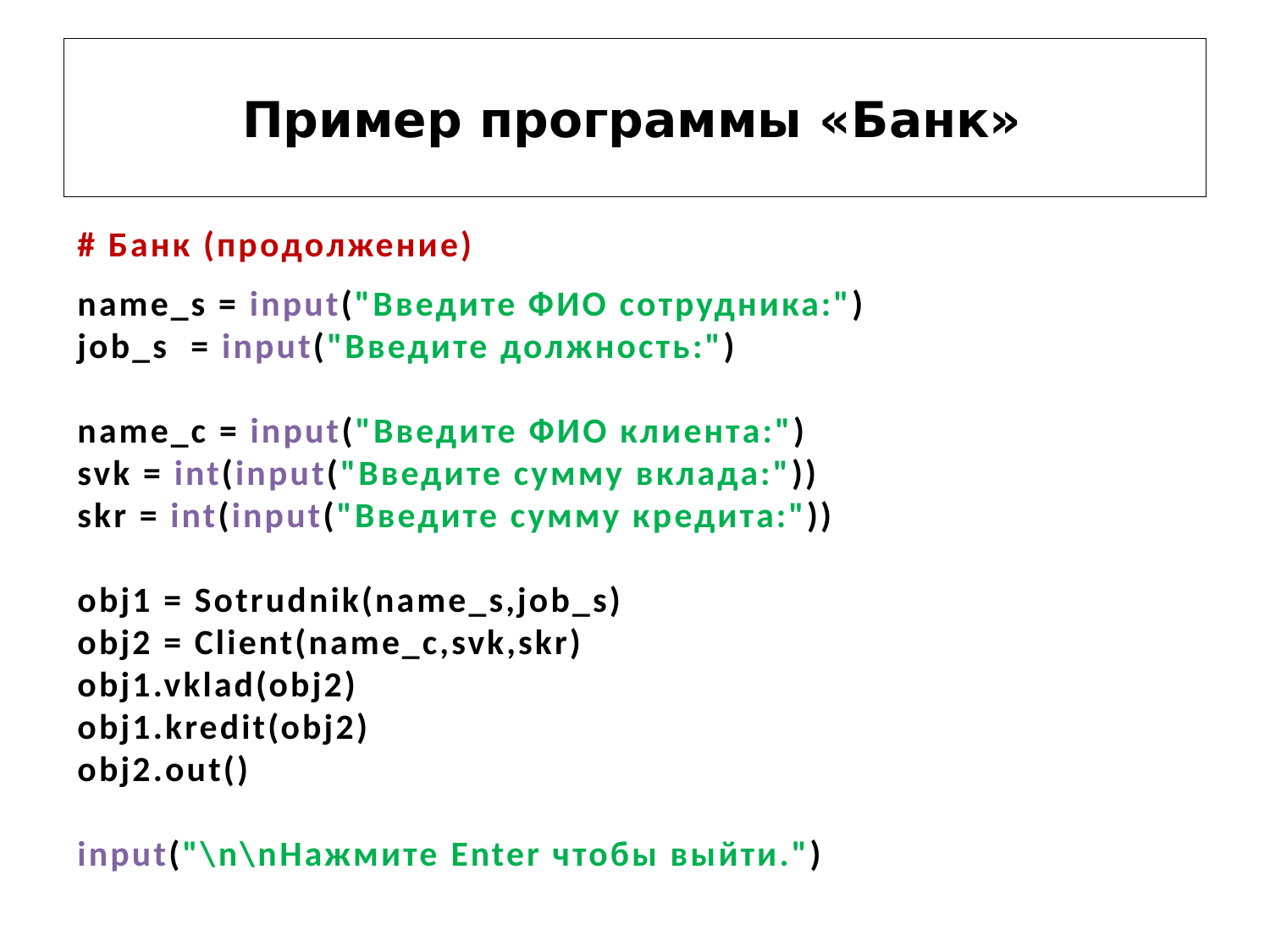

# Пример программы «Банк»
# Банк (продолжение)

name_s = input("Введите ФИО сотрудника:")
job_s  = input("Введите должность:")

name_c = input("Введите ФИО клиента:")
svk = int(input("Введите сумму вклада:"))
skr = int(input("Введите cумму кредита:"))

obj1 = Sotrudnik(name_s,job_s)
obj2 = Client(name_c,svk,skr)
obj1.vklad(obj2)
obj1.kredit(obj2)
obj2.out()

input("\n\nНажмите Enter чтобы выйти.")